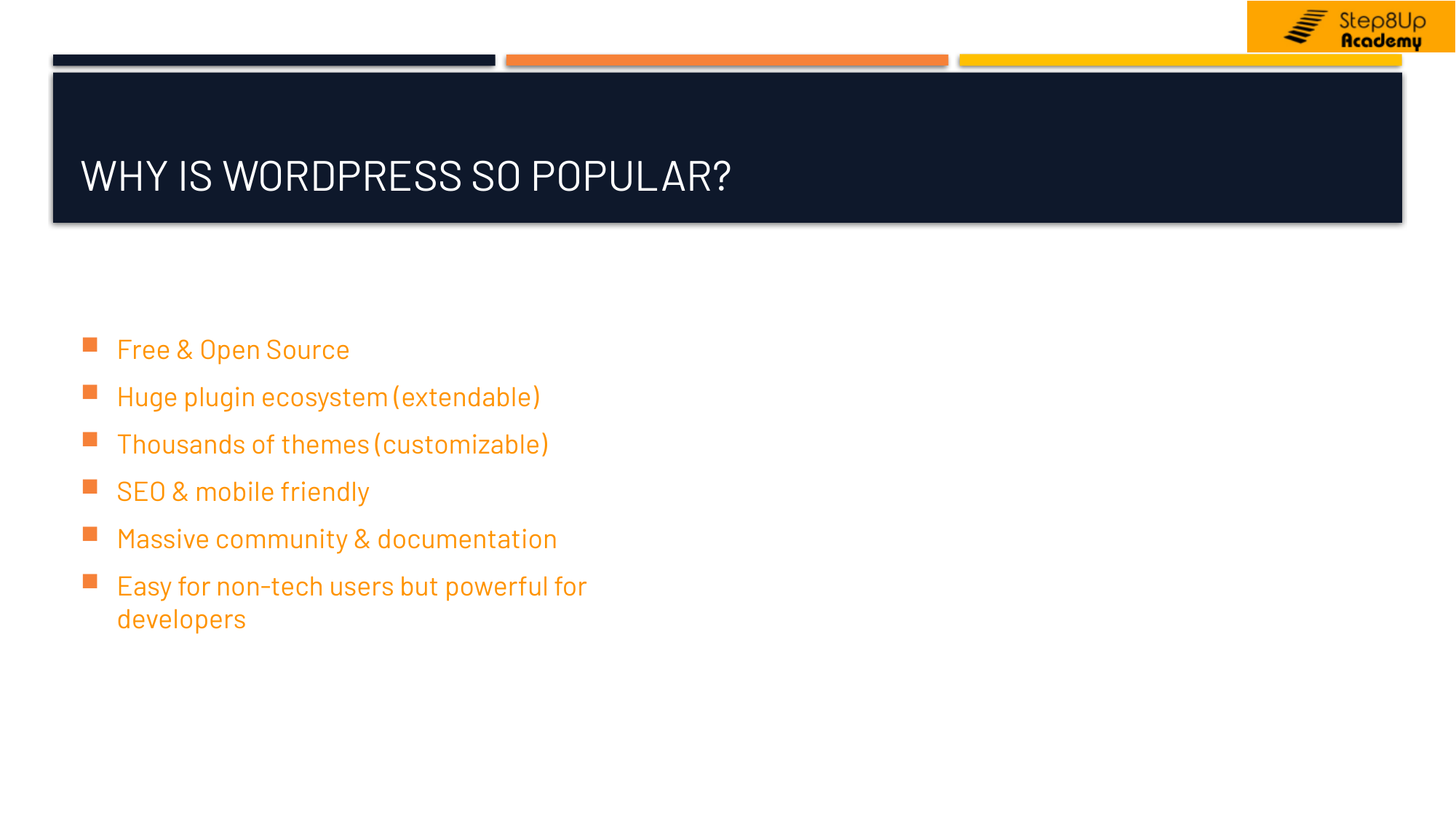

# Why is WordPress so Popular?
Free & Open Source
Huge plugin ecosystem (extendable)
Thousands of themes (customizable)
SEO & mobile friendly
Massive community & documentation
Easy for non-tech users but powerful for developers